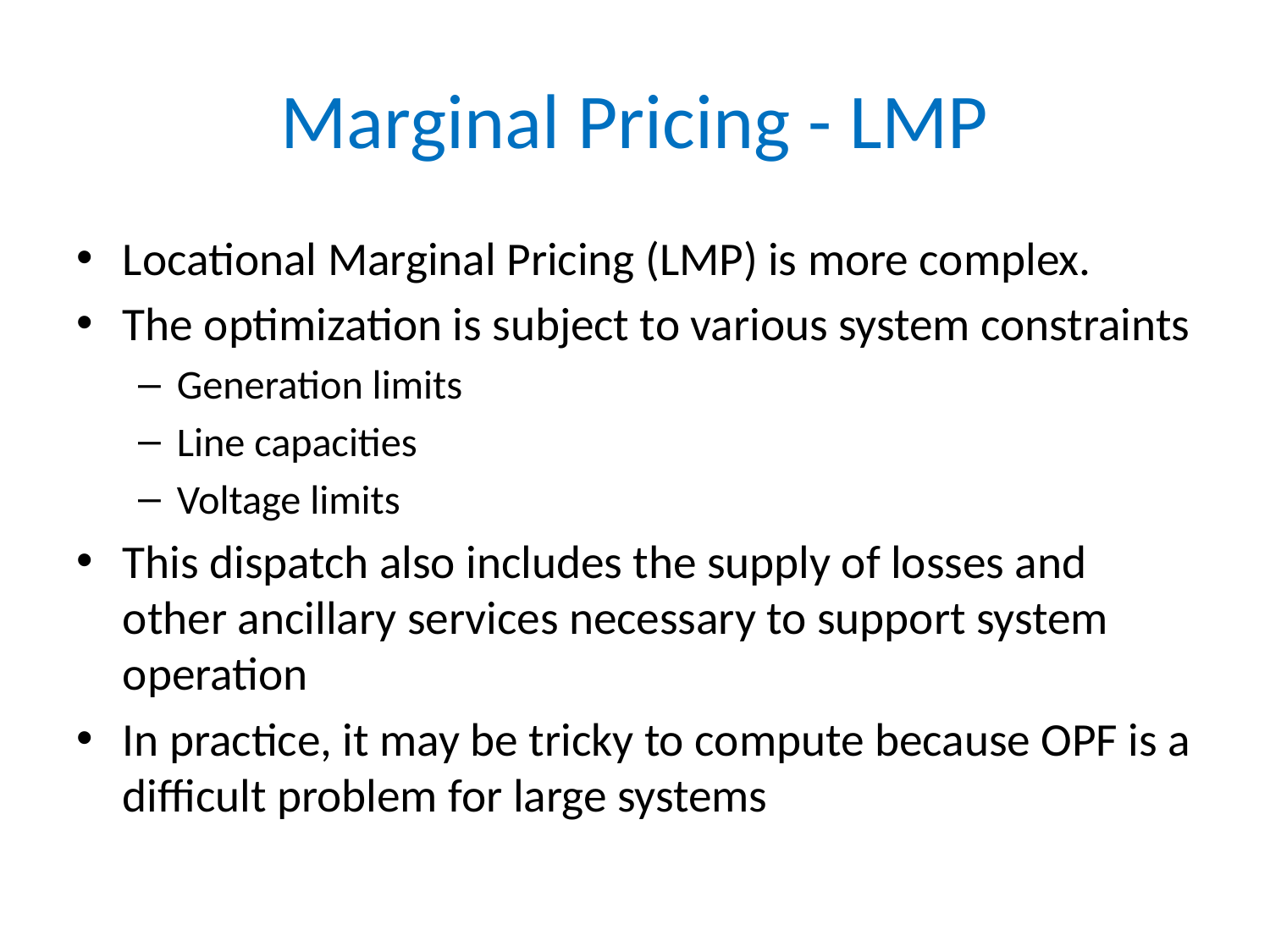

# Marginal Pricing - LMP
Locational Marginal Pricing (LMP) is more complex.
The optimization is subject to various system constraints
Generation limits
Line capacities
Voltage limits
This dispatch also includes the supply of losses and other ancillary services necessary to support system operation
In practice, it may be tricky to compute because OPF is a difficult problem for large systems